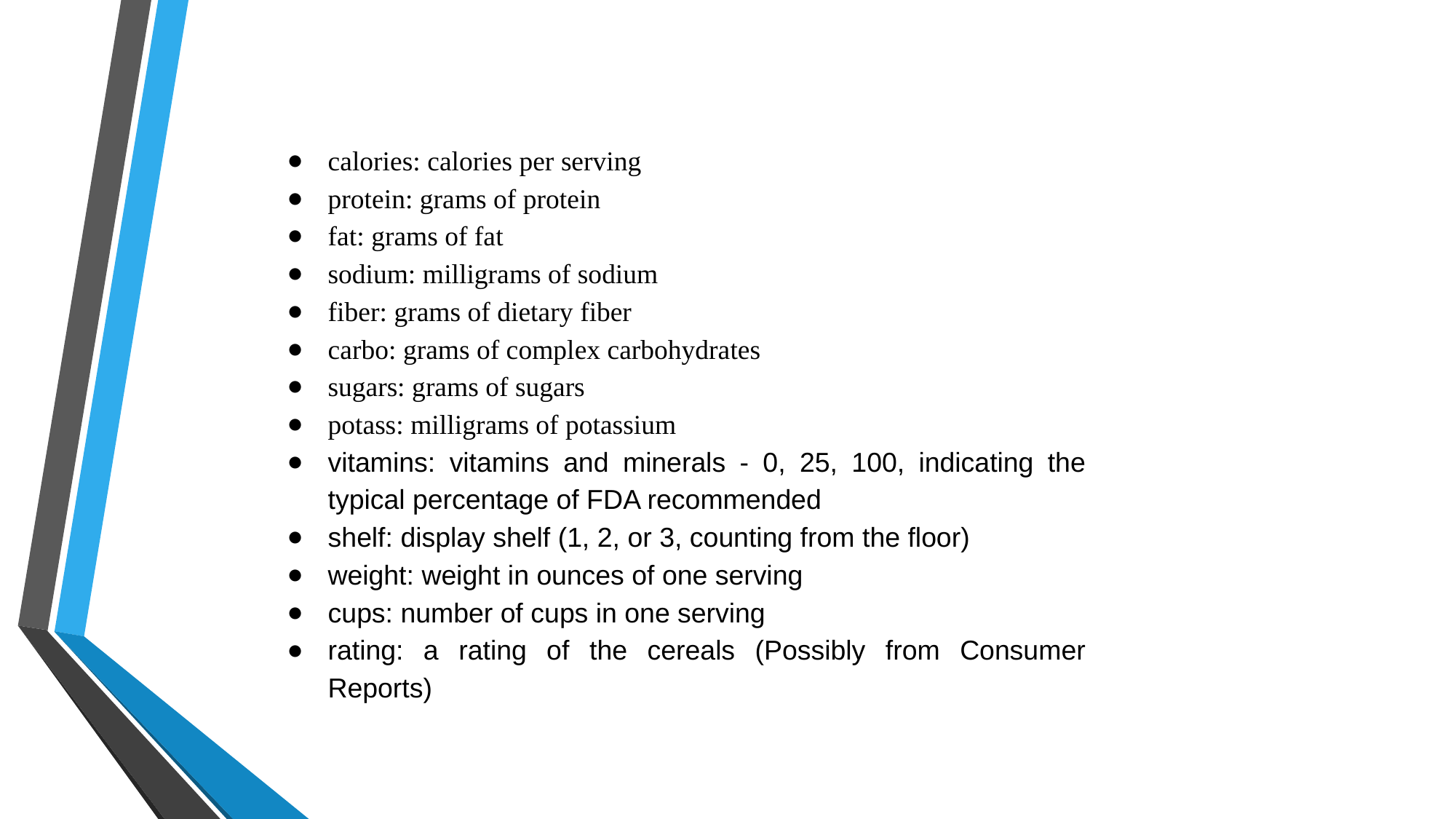

calories: calories per serving
protein: grams of protein
fat: grams of fat
sodium: milligrams of sodium
fiber: grams of dietary fiber
carbo: grams of complex carbohydrates
sugars: grams of sugars
potass: milligrams of potassium
vitamins: vitamins and minerals - 0, 25, 100, indicating the typical percentage of FDA recommended
shelf: display shelf (1, 2, or 3, counting from the floor)
weight: weight in ounces of one serving
cups: number of cups in one serving
rating: a rating of the cereals (Possibly from Consumer Reports)